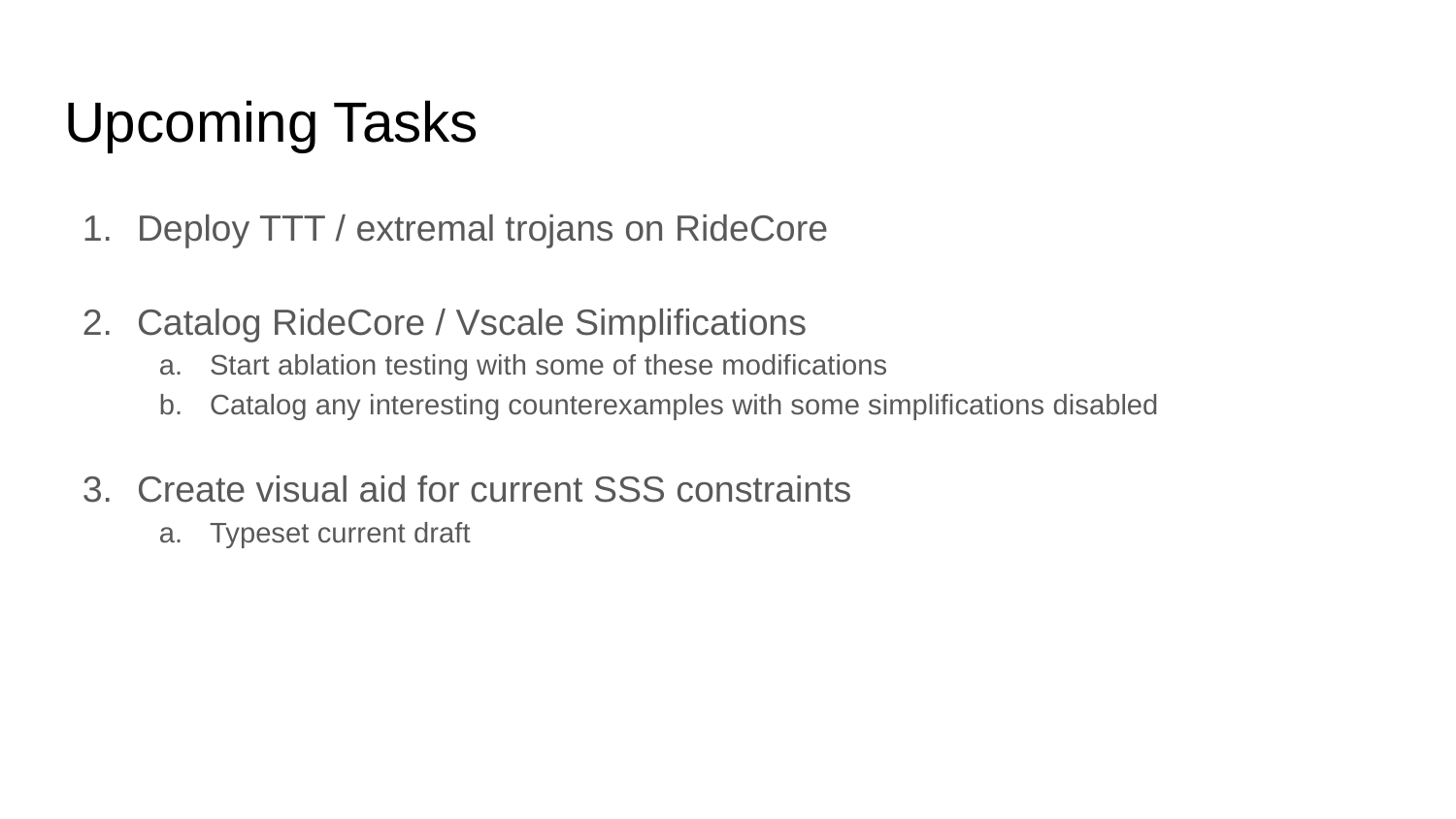

# Upcoming Tasks
Deploy TTT / extremal trojans on RideCore
Catalog RideCore / Vscale Simplifications
Start ablation testing with some of these modifications
Catalog any interesting counterexamples with some simplifications disabled
Create visual aid for current SSS constraints
Typeset current draft